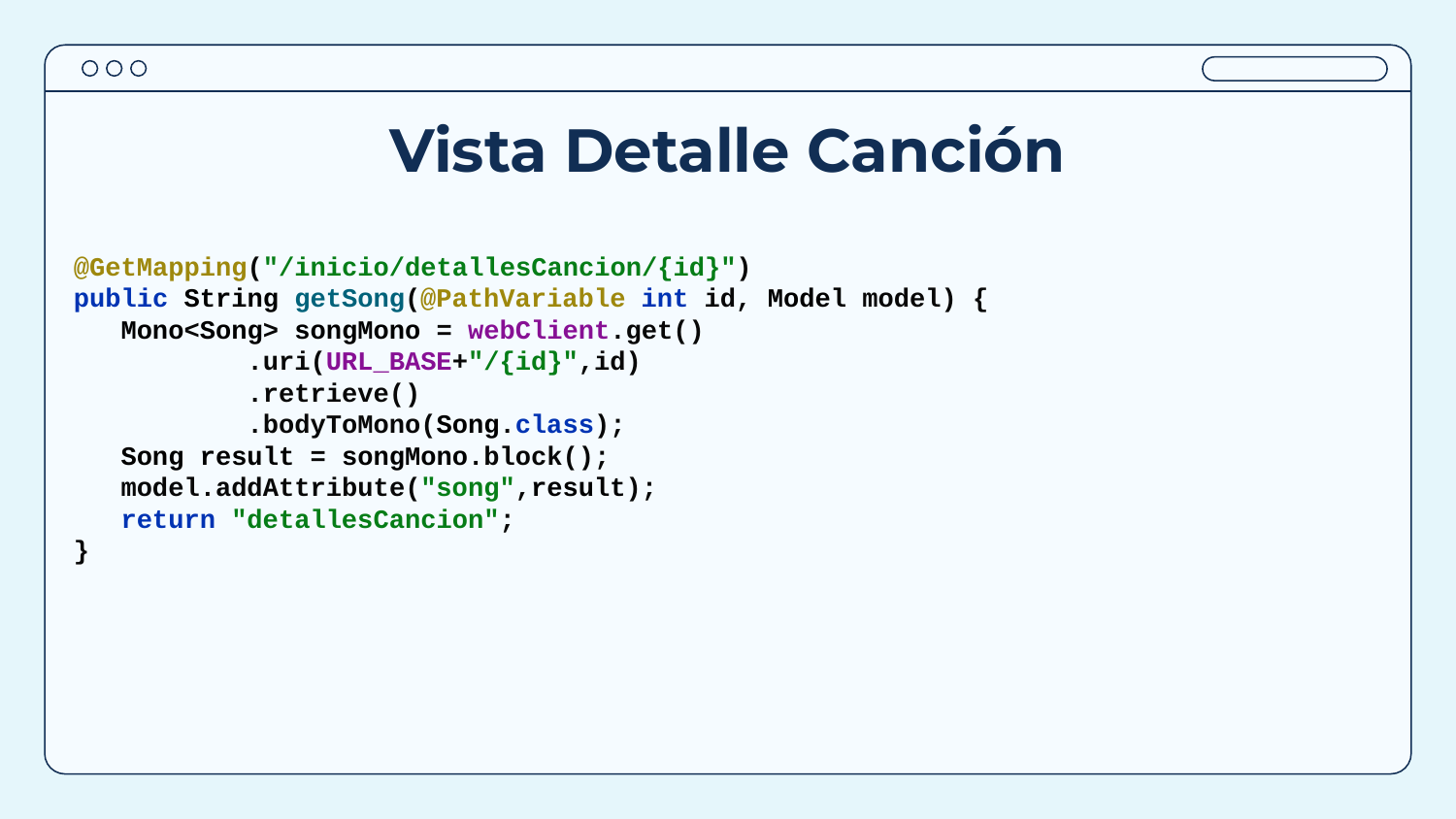

# Vista Detalle Canción
@GetMapping("/inicio/detallesCancion/{id}")
public String getSong(@PathVariable int id, Model model) {
   Mono<Song> songMono = webClient.get()
           .uri(URL_BASE+"/{id}",id)
           .retrieve()
           .bodyToMono(Song.class);
   Song result = songMono.block();
   model.addAttribute("song",result);
   return "detallesCancion";
}